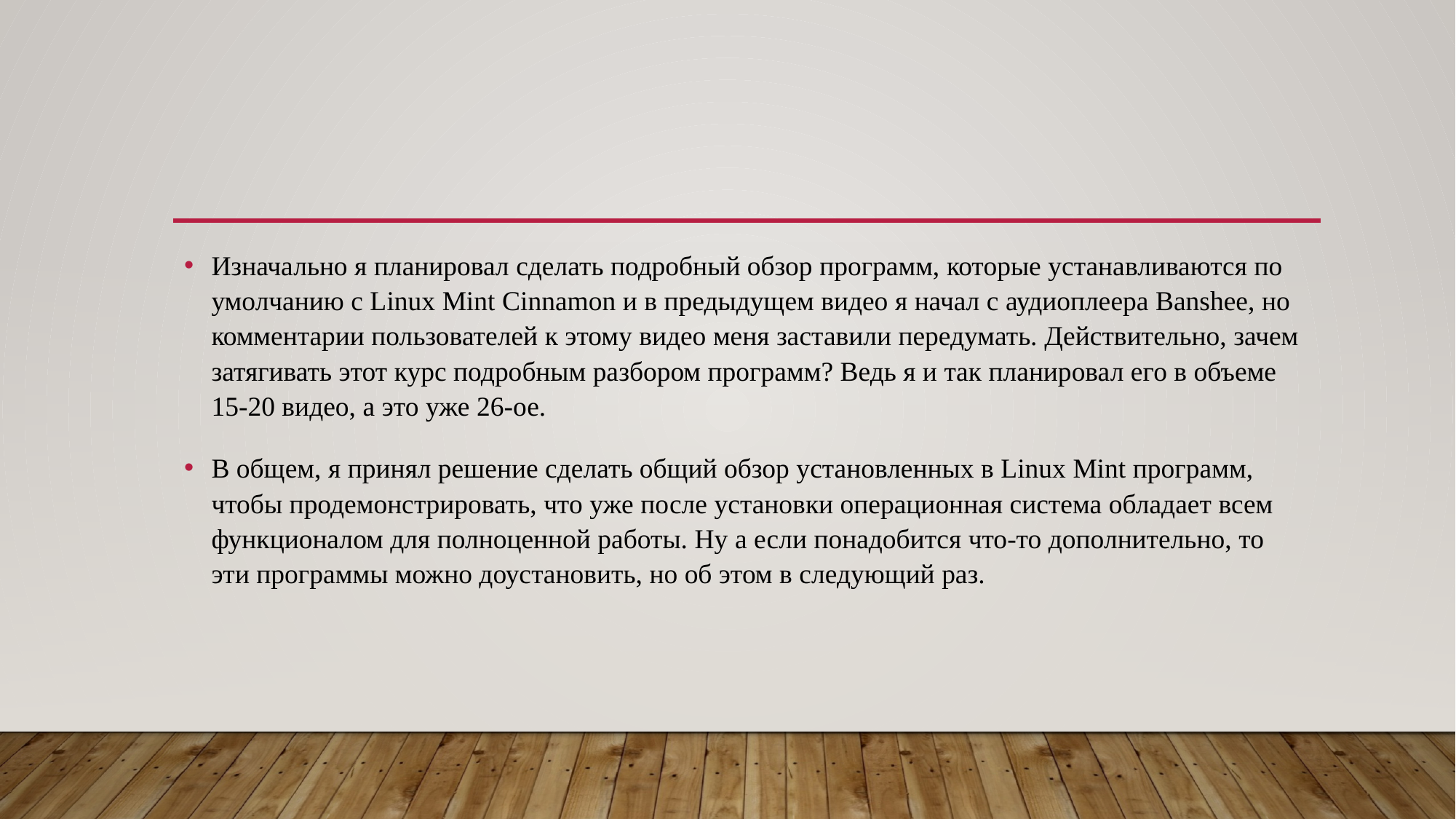

Изначально я планировал сделать подробный обзор программ, которые устанавливаются по умолчанию с Linux Mint Cinnamon и в предыдущем видео я начал с аудиоплеера Banshee, но комментарии пользователей к этому видео меня заставили передумать. Действительно, зачем затягивать этот курс подробным разбором программ? Ведь я и так планировал его в объеме 15-20 видео, а это уже 26-ое.
В общем, я принял решение сделать общий обзор установленных в Linux Mint программ, чтобы продемонстрировать, что уже после установки операционная система обладает всем функционалом для полноценной работы. Ну а если понадобится что-то дополнительно, то эти программы можно доустановить, но об этом в следующий раз.